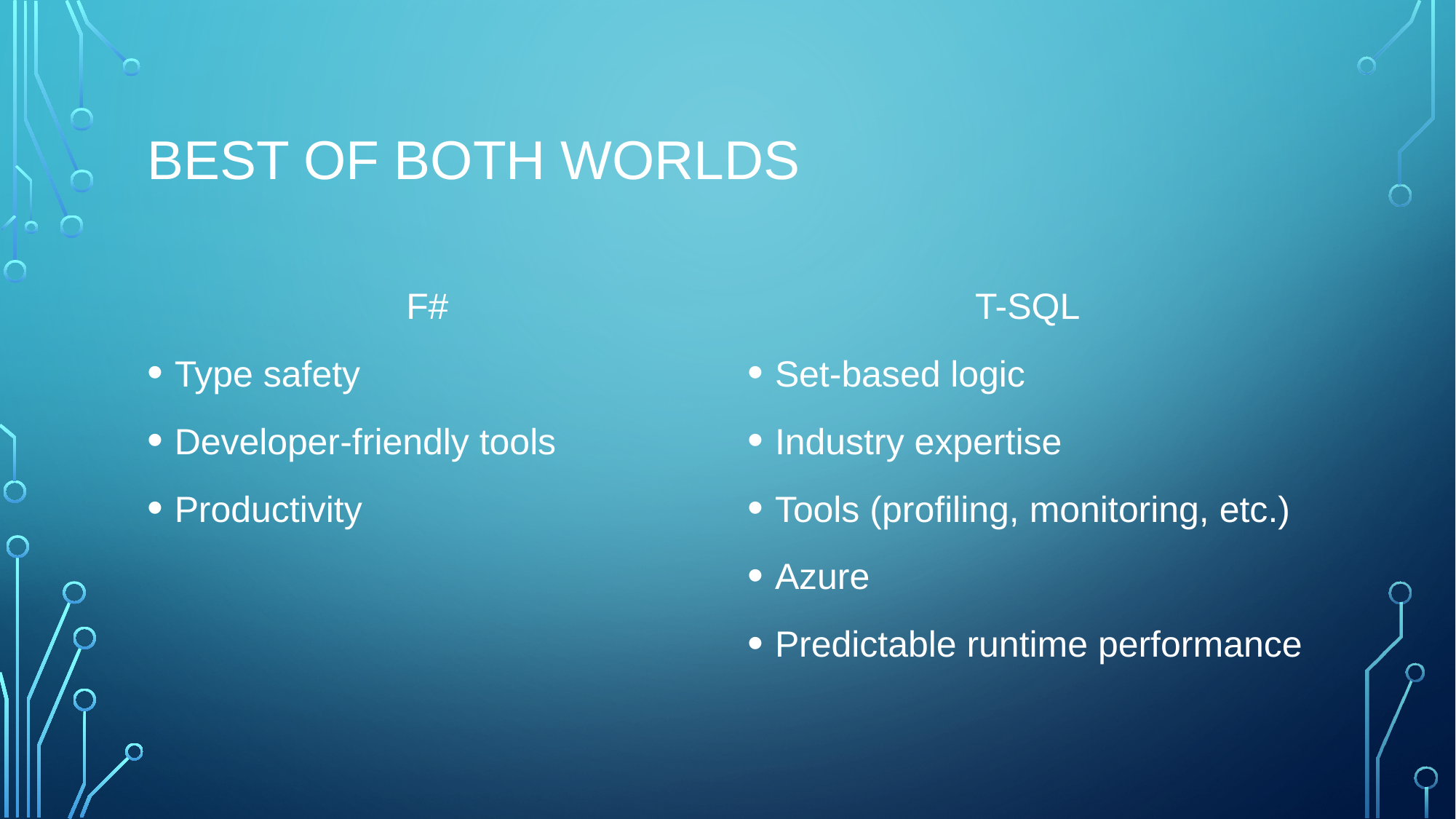

# Best of both worlds
F#
Type safety
Developer-friendly tools
Productivity
T-SQL
Set-based logic
Industry expertise
Tools (profiling, monitoring, etc.)
Azure
Predictable runtime performance